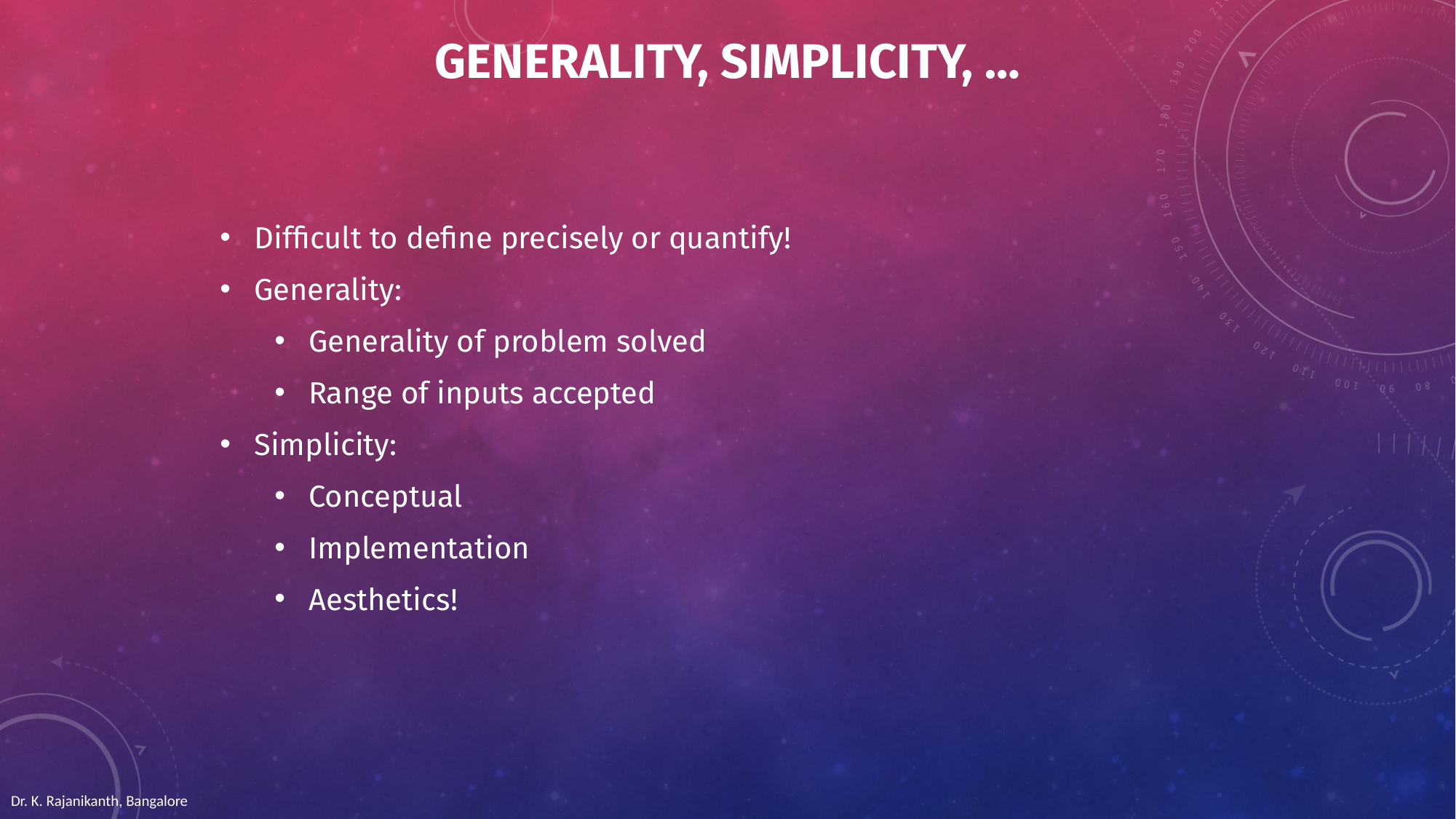

# GENERALITY, SIMPLICITY, …
Difficult to define precisely or quantify!
Generality:
Generality of problem solved
Range of inputs accepted
Simplicity:
Conceptual
Implementation
Aesthetics!

Dr. K. Rajanikanth, Bangalore